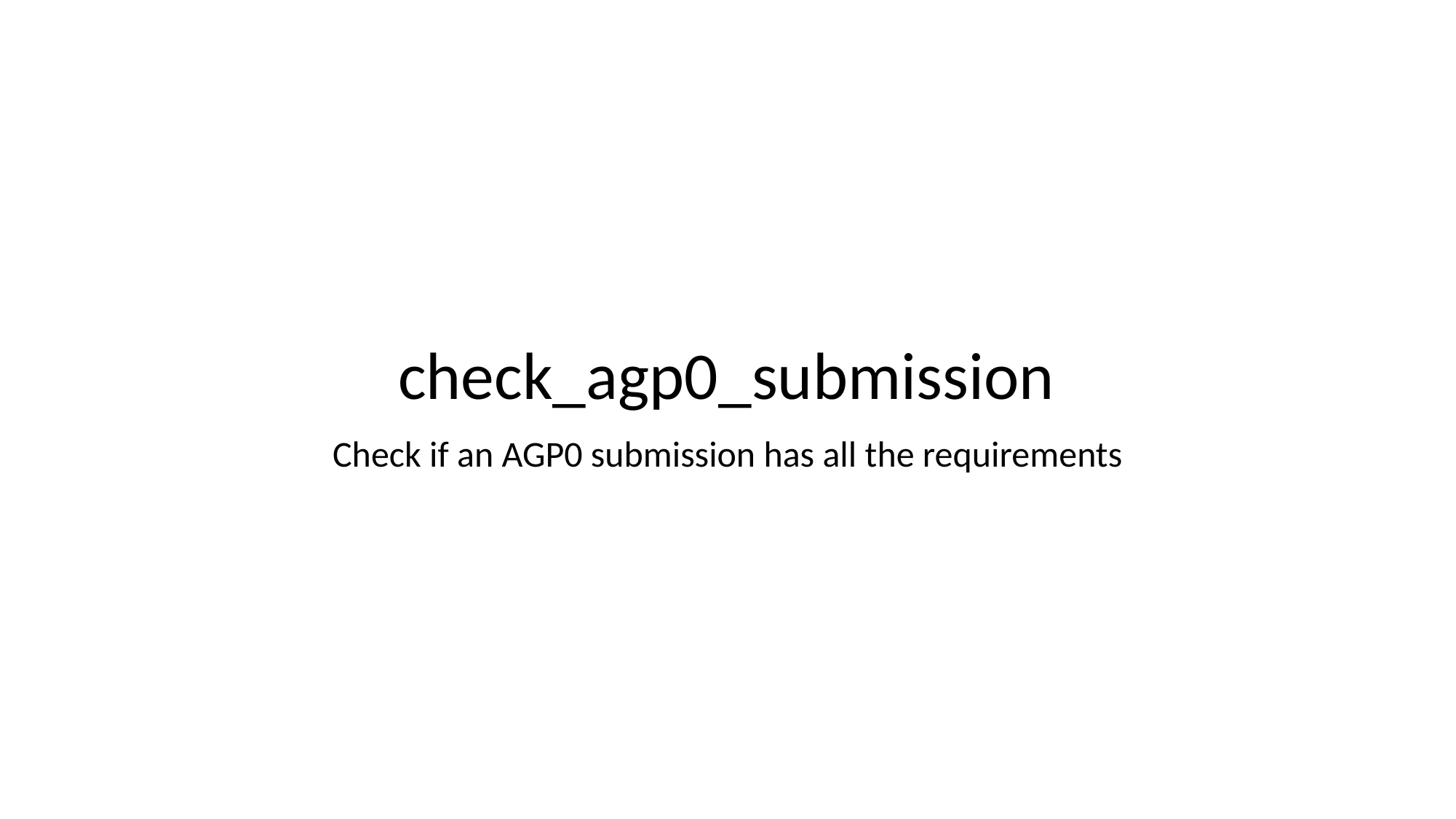

# check_agp0_submission
Check if an AGP0 submission has all the requirements